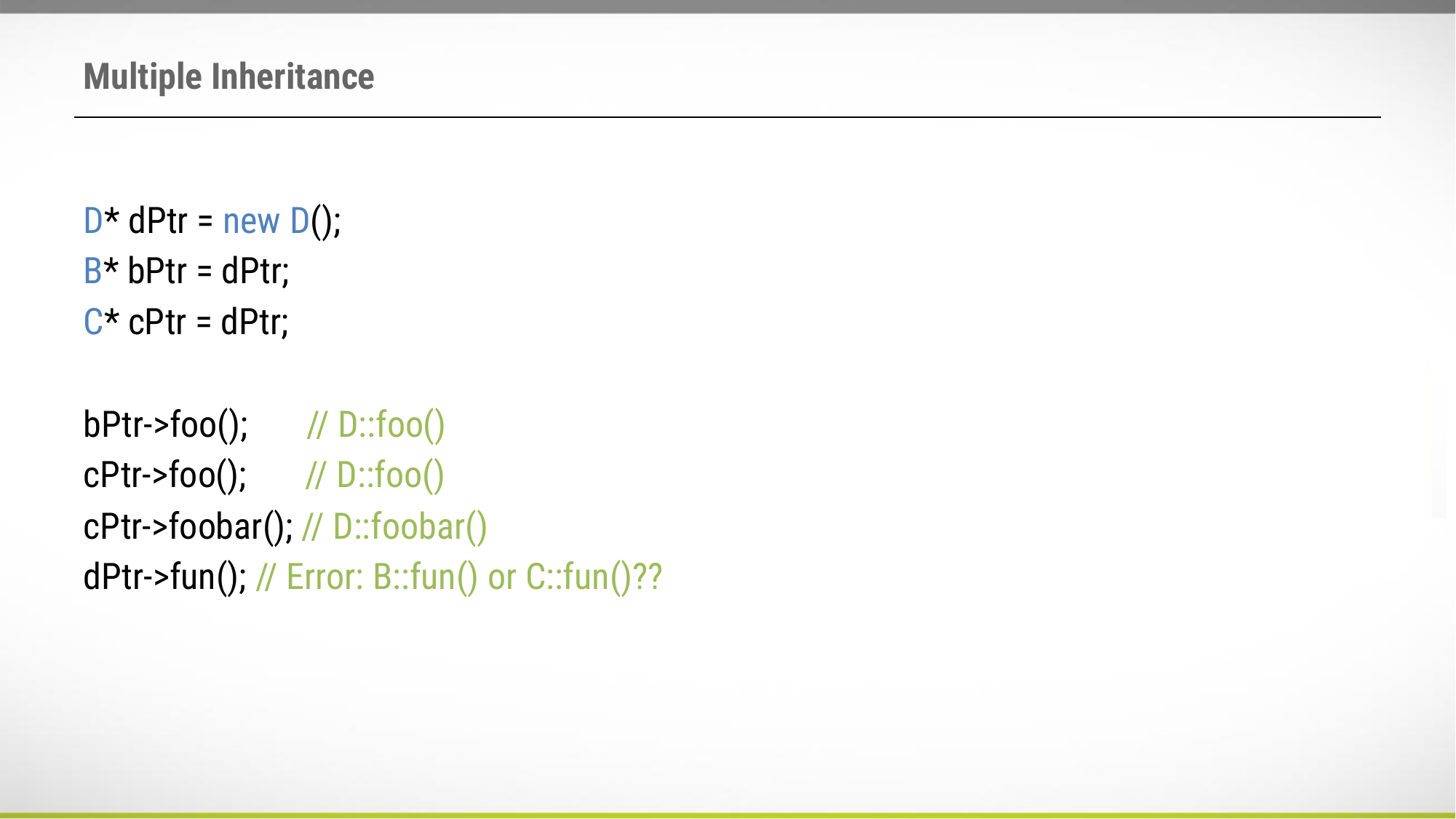

# Multiple Inheritance
D* dPtr = new D();
B* bPtr = dPtr;
C* cPtr = dPtr;

bPtr->foo();       // D::foo()
cPtr->foo();       // D::foo()
cPtr->foobar(); // D::foobar()
dPtr->fun(); // Error: B::fun() or C::fun()??